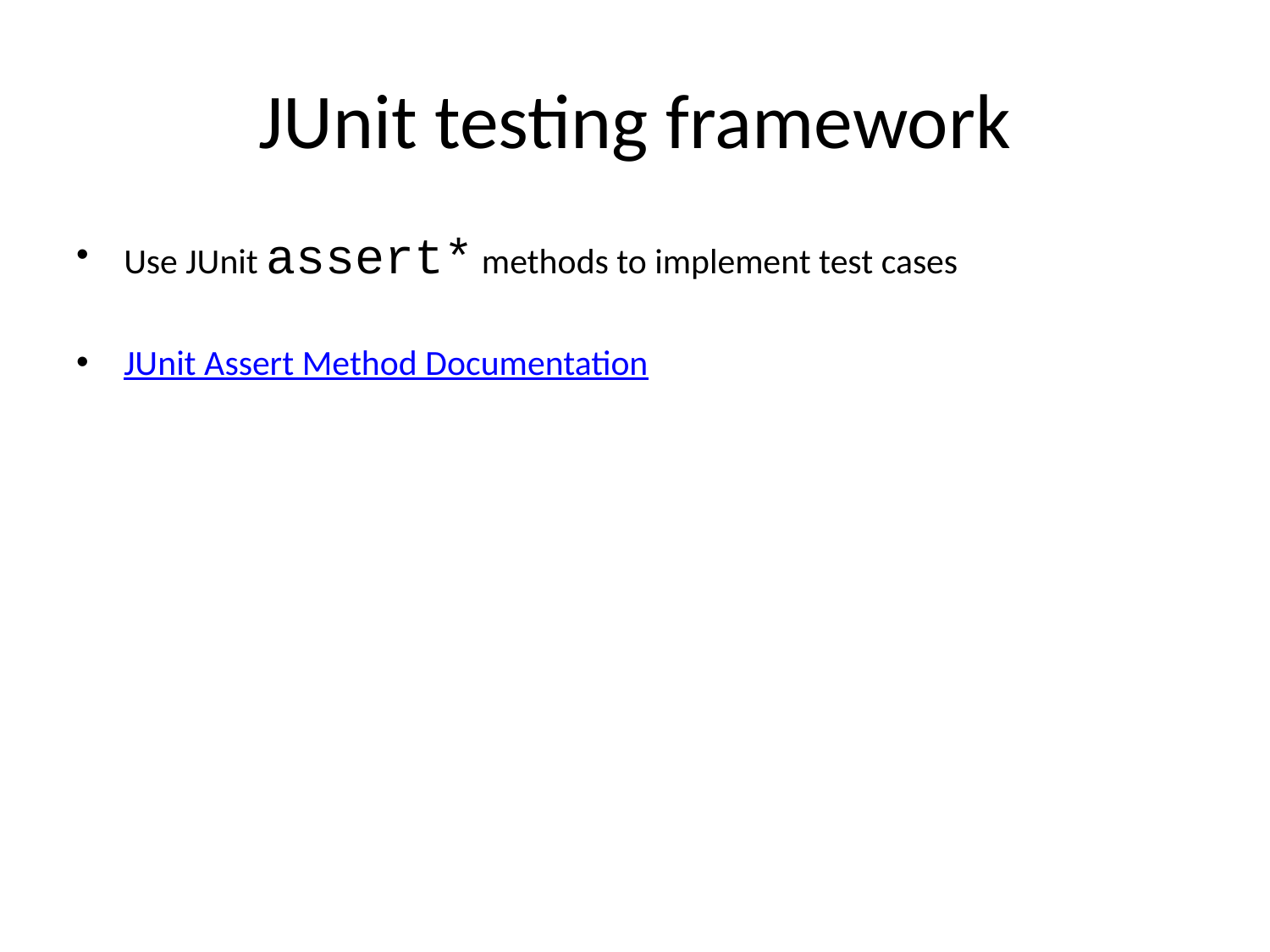

# JUnit testing framework
Use JUnit assert* methods to implement test cases

JUnit Assert Method Documentation